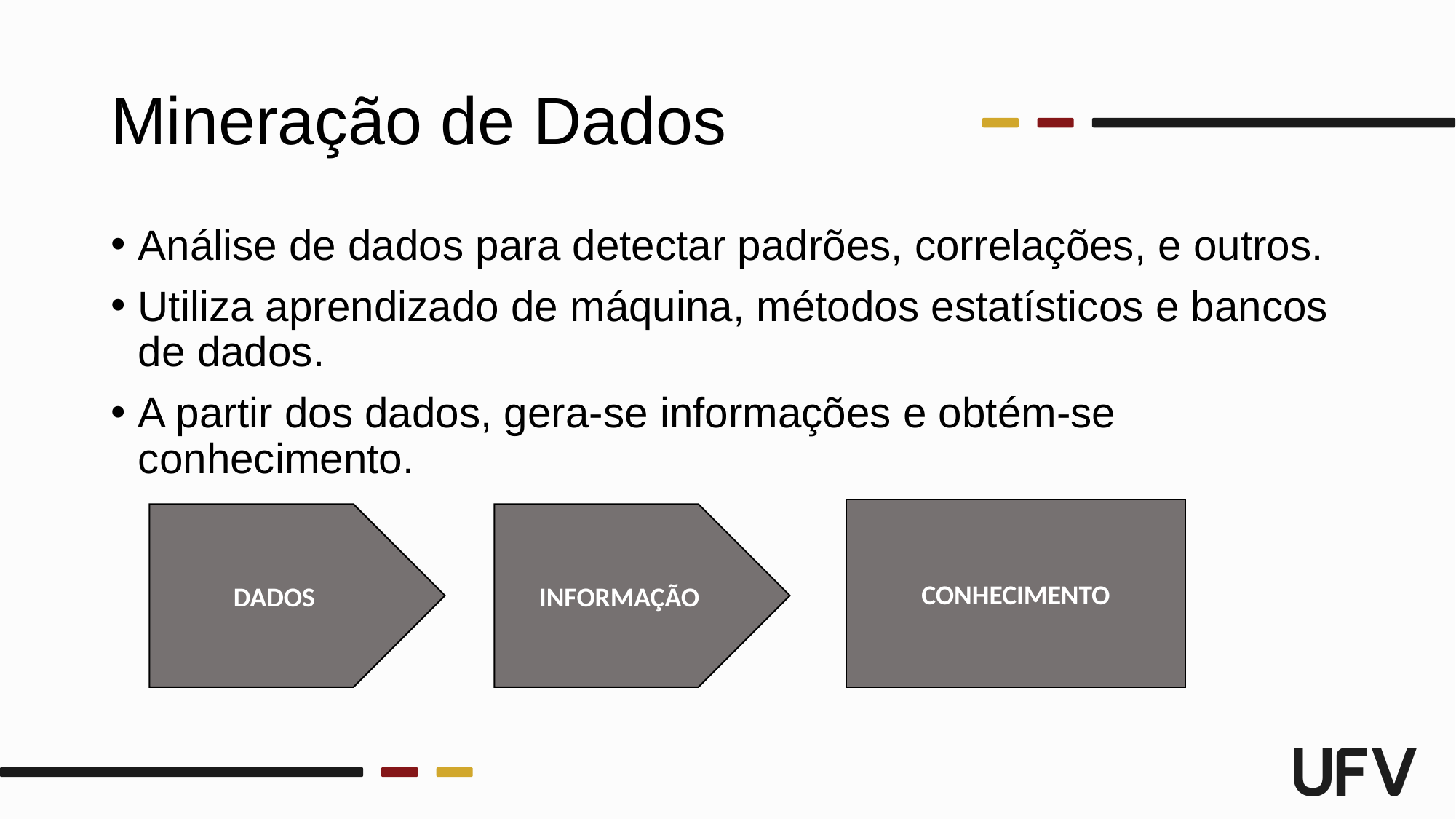

# Mineração de Dados
Análise de dados para detectar padrões, correlações, e outros.
Utiliza aprendizado de máquina, métodos estatísticos e bancos de dados.
A partir dos dados, gera-se informações e obtém-se conhecimento.

CONHECIMENTO
DADOS
INFORMAÇÃO